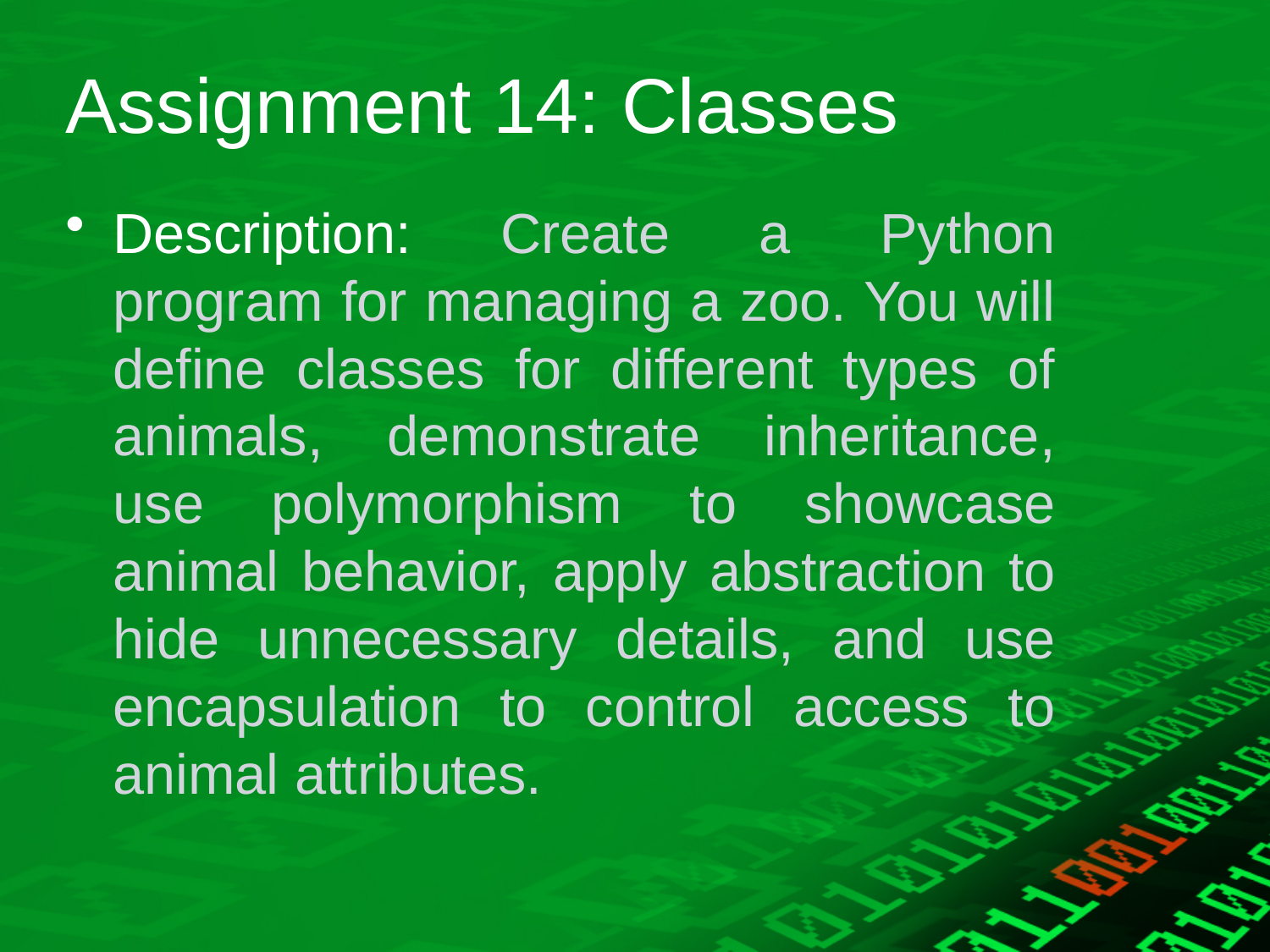

# Assignment 14: Classes
Description: Create a Python program for managing a zoo. You will define classes for different types of animals, demonstrate inheritance, use polymorphism to showcase animal behavior, apply abstraction to hide unnecessary details, and use encapsulation to control access to animal attributes.